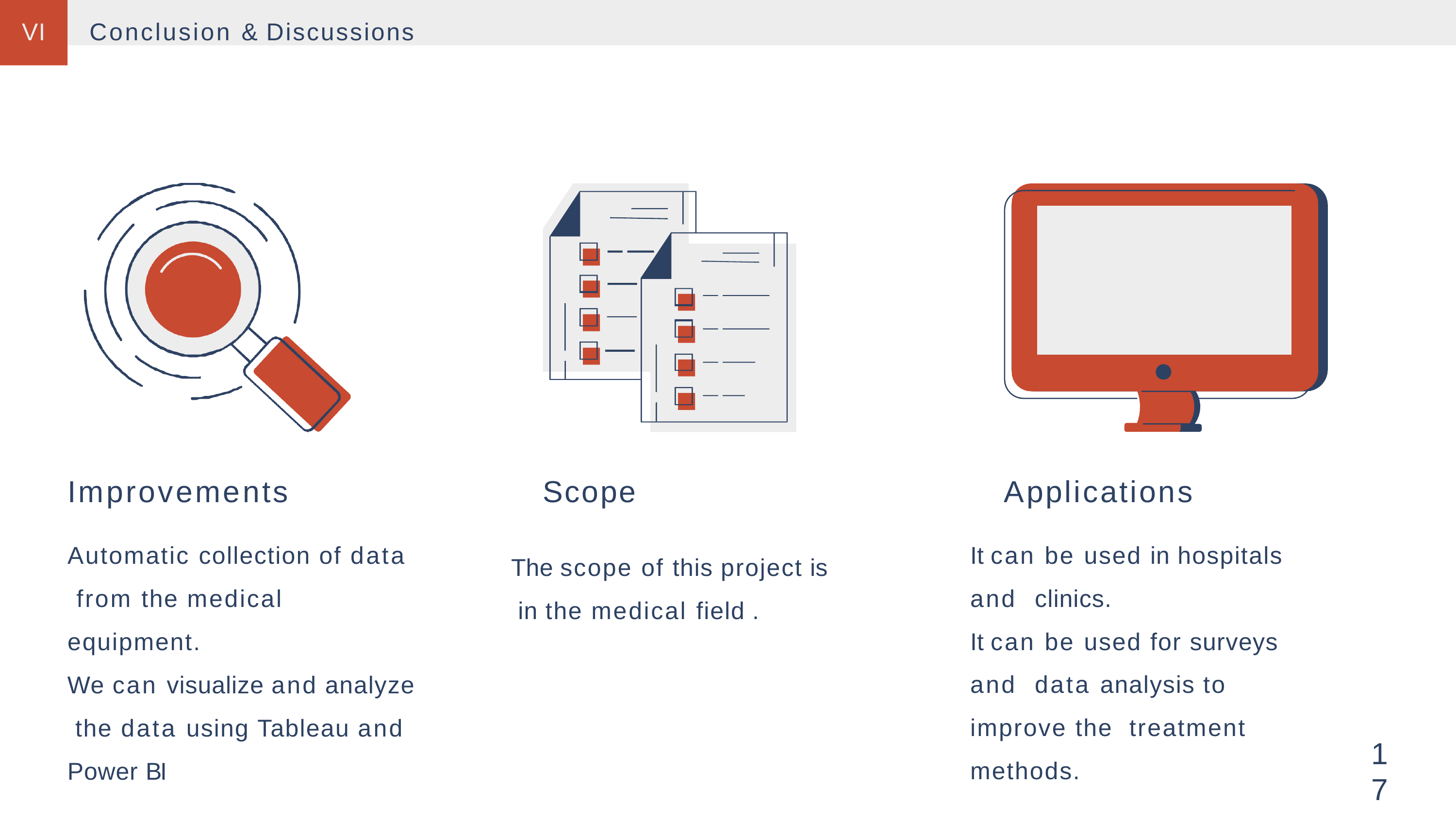

VI

Conclusion & Discussions

Improvements
Scope
The scope of this project is  in the medical field .
Applications
It can be used in hospitals and  clinics.
It can be used for surveys and  data analysis to improve the  treatment methods.
Automatic collection of data  from the medical equipment.
We can visualize and analyze  the data using Tableau and  Power BI
17